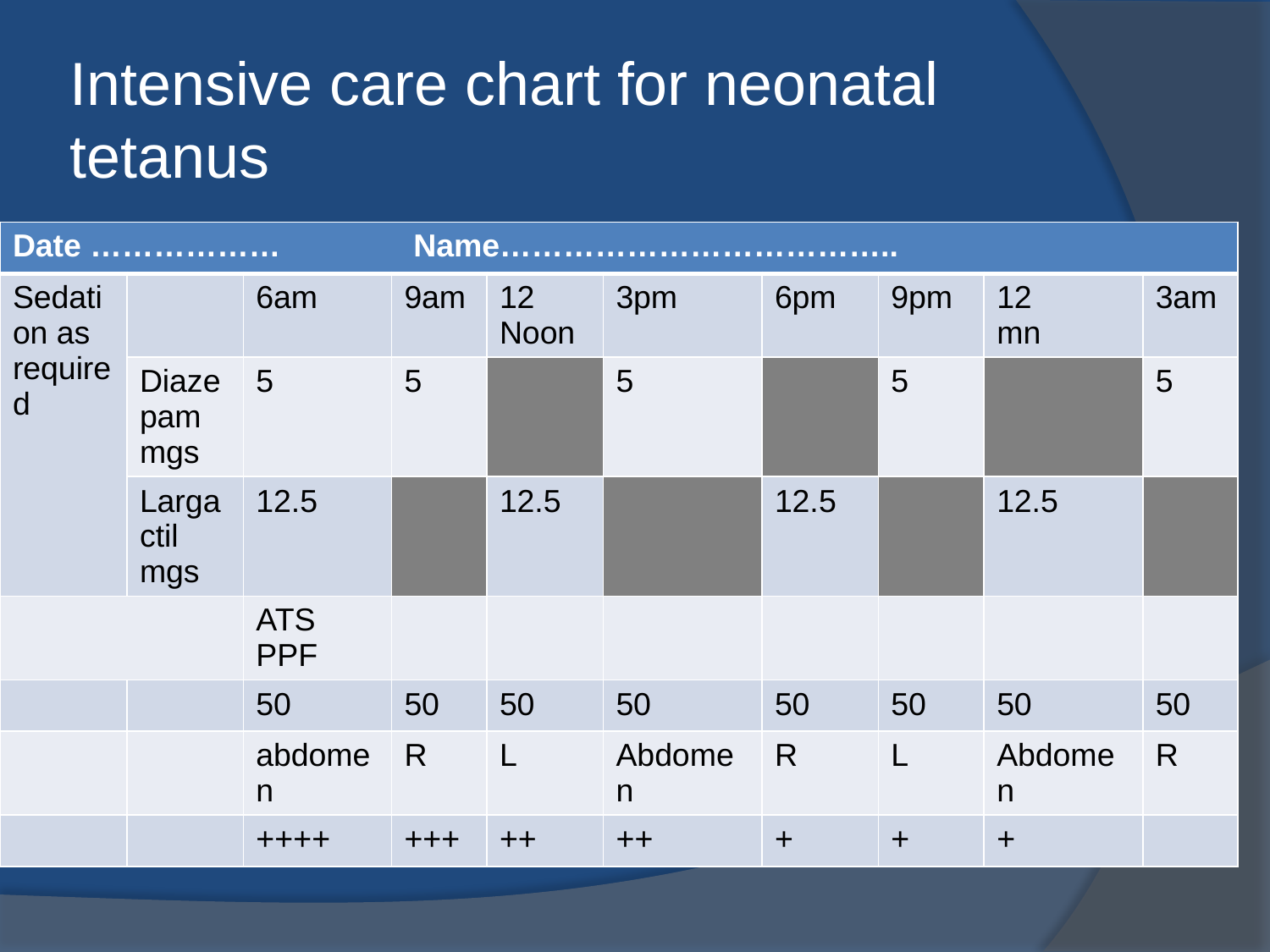

# Intensive care chart for neonatal tetanus
| Date ……………… Name……………………………….. |  |  |  |  |  |  |  |  |  |
| --- | --- | --- | --- | --- | --- | --- | --- | --- | --- |
| Sedation as required |  | 6am | 9am | 12 Noon | 3pm | 6pm | 9pm | 12 mn | 3am |
|  | Diazepam mgs | 5 | 5 |  | 5 |  | 5 |  | 5 |
|  | Largactil mgs | 12.5 |  | 12.5 |  | 12.5 |  | 12.5 |  |
|  |  | ATS PPF |  |  |  |  |  |  |  |
|  |  | 50 | 50 | 50 | 50 | 50 | 50 | 50 | 50 |
|  |  | abdomen | R | L | Abdomen | R | L | Abdomen | R |
|  |  | ++++ | +++ | ++ | ++ | + | + | + |  |